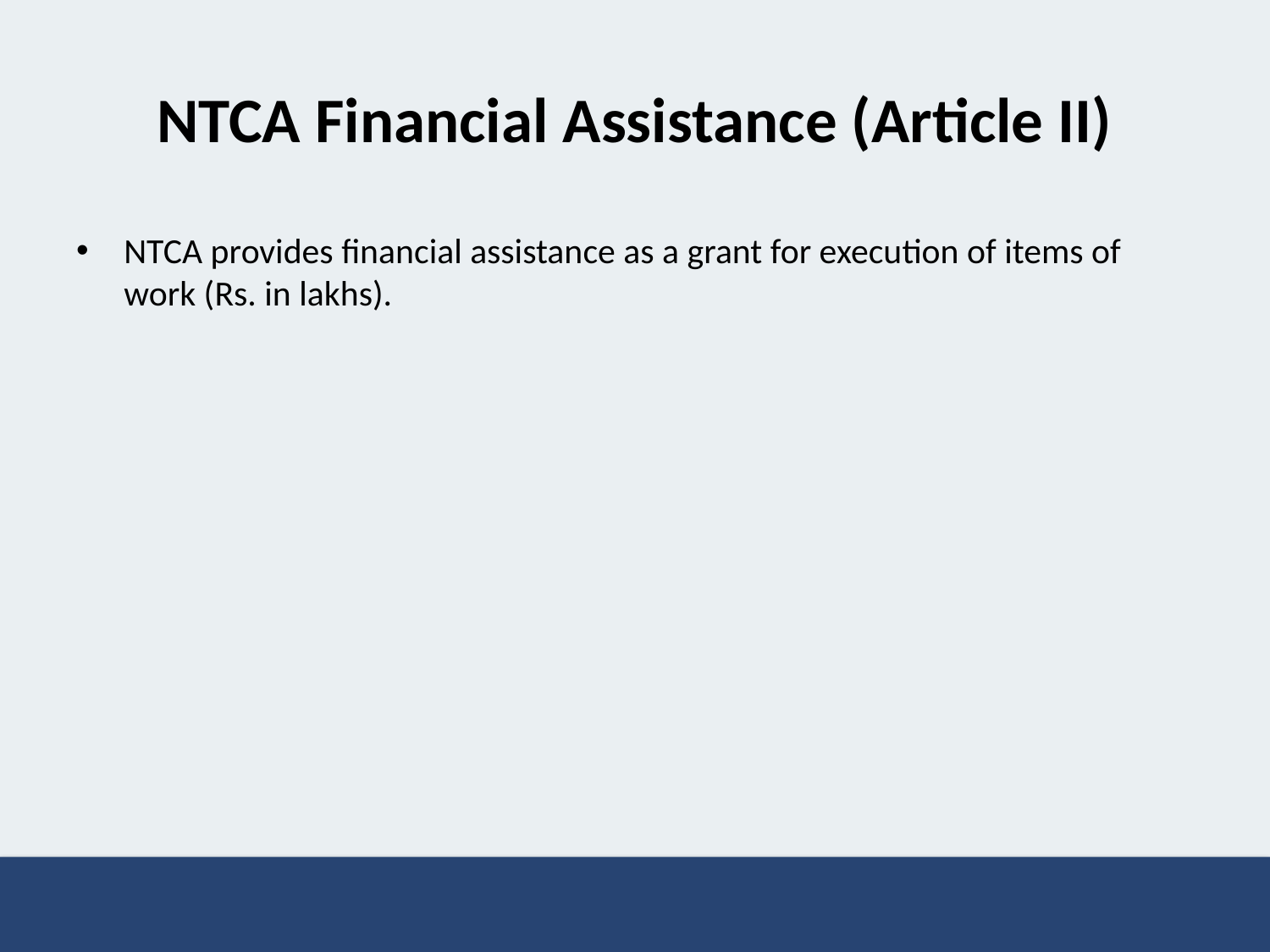

# NTCA Financial Assistance (Article II)
NTCA provides financial assistance as a grant for execution of items of work (Rs. in lakhs).